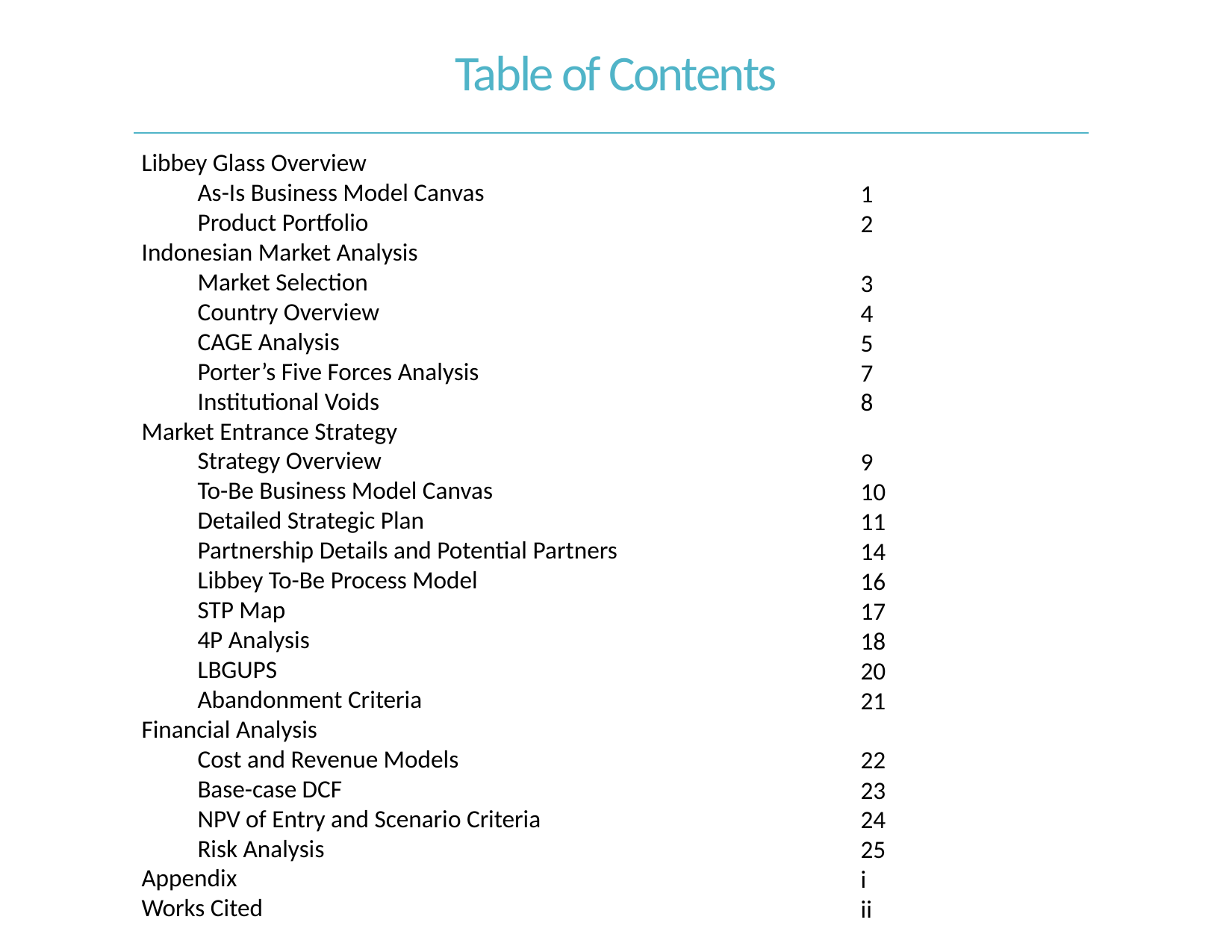

# Table of Contents
Libbey Glass Overview
As-Is Business Model Canvas
Product Portfolio
Indonesian Market Analysis
Market Selection
Country Overview
CAGE Analysis
Porter’s Five Forces Analysis
Institutional Voids
Market Entrance Strategy
Strategy Overview
To-Be Business Model Canvas
Detailed Strategic Plan
Partnership Details and Potential Partners
Libbey To-Be Process Model
STP Map
4P Analysis
LBGUPS
Abandonment Criteria
Financial Analysis
Cost and Revenue Models
Base-case DCF
NPV of Entry and Scenario Criteria
Risk Analysis
Appendix
Works Cited

1
2

3
4
5
7
8

9
10
11
14
16
17
18
20
21

22
23
24
25
i
ii